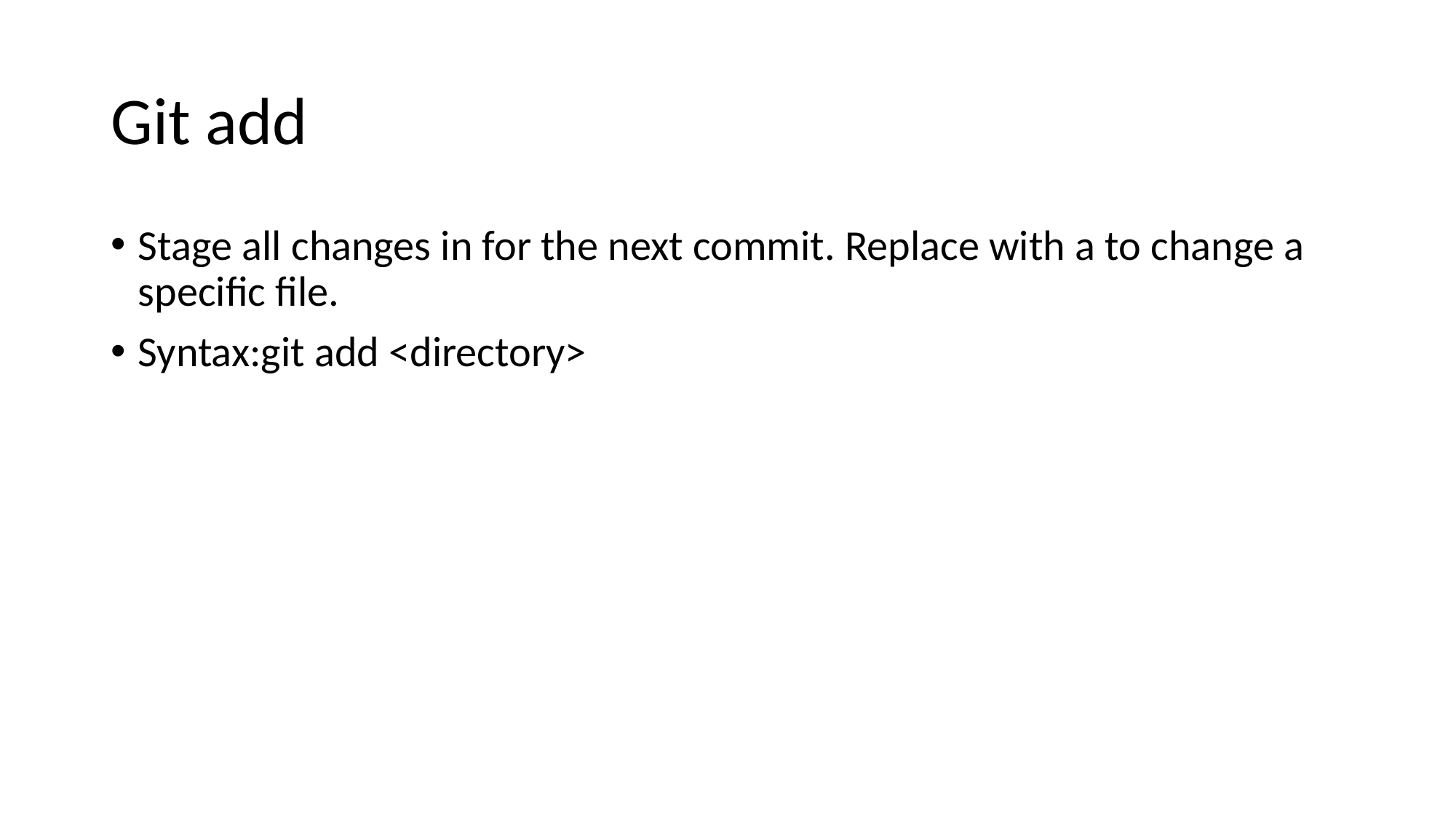

# Git add
Stage all changes in for the next commit. Replace with a to change a specific file.
Syntax:git add <directory>